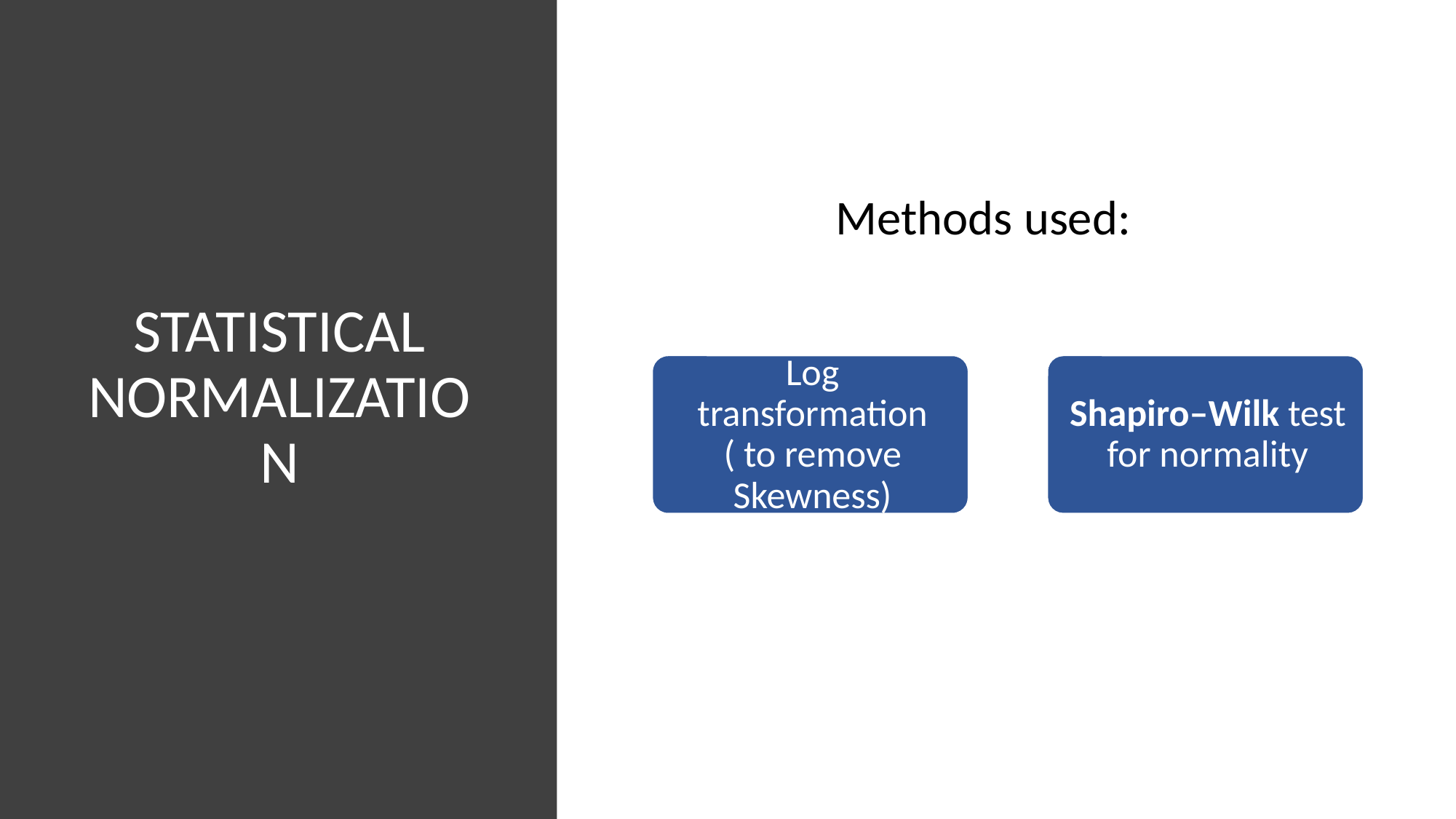

# STATISTICAL NORMALIZATION
Methods used:
Log transformation ( to remove Skewness)
Shapiro–Wilk test for normality